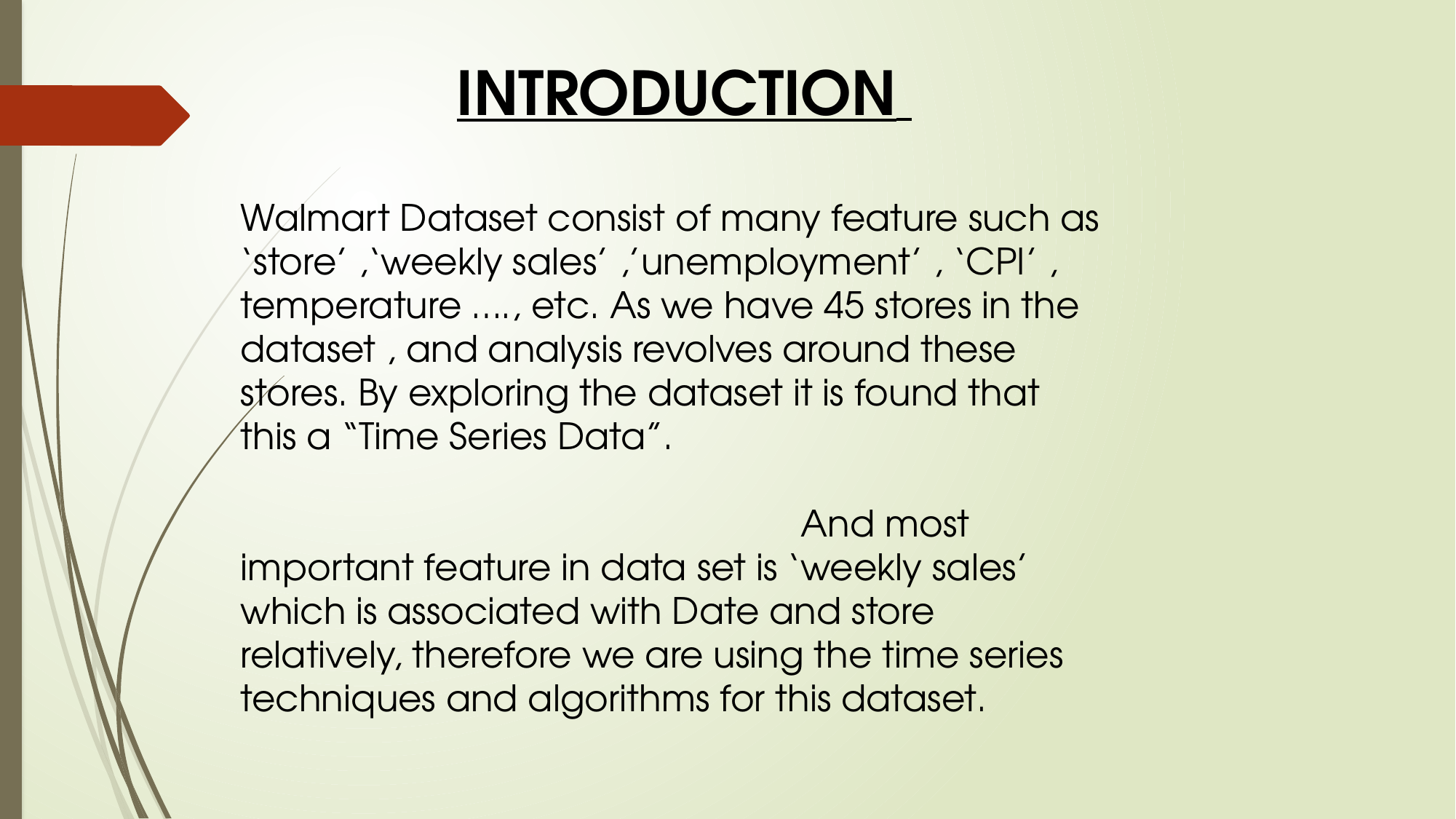

INTRODUCTION
Walmart Dataset consist of many feature such as ‘store’ ,‘weekly sales’ ,’unemployment’ , ‘CPI’ , temperature …., etc. As we have 45 stores in the dataset , and analysis revolves around these stores. By exploring the dataset it is found that this a “Time Series Data”.

                                                        And most important feature in data set is ‘weekly sales’ which is associated with Date and store relatively, therefore we are using the time series techniques and algorithms for this dataset.